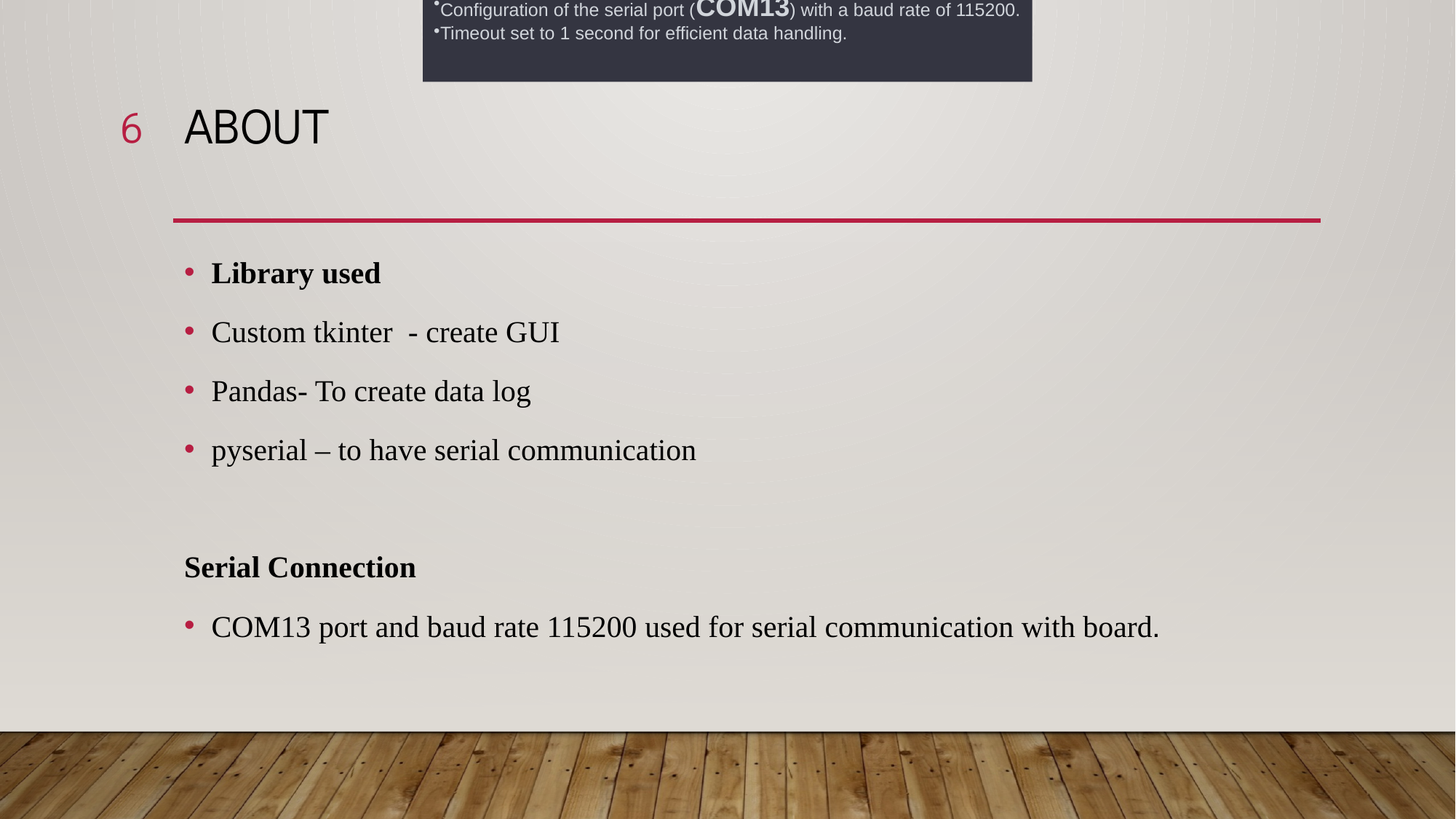

Explanation of the serial library for serial communication.
Configuration of the serial port (COM13) with a baud rate of 115200.
Timeout set to 1 second for efficient data handling.

6
# About
Library used
Custom tkinter  - create GUI
Pandas- To create data log
pyserial – to have serial communication

Serial Connection
COM13 port and baud rate 115200 used for serial communication with board.